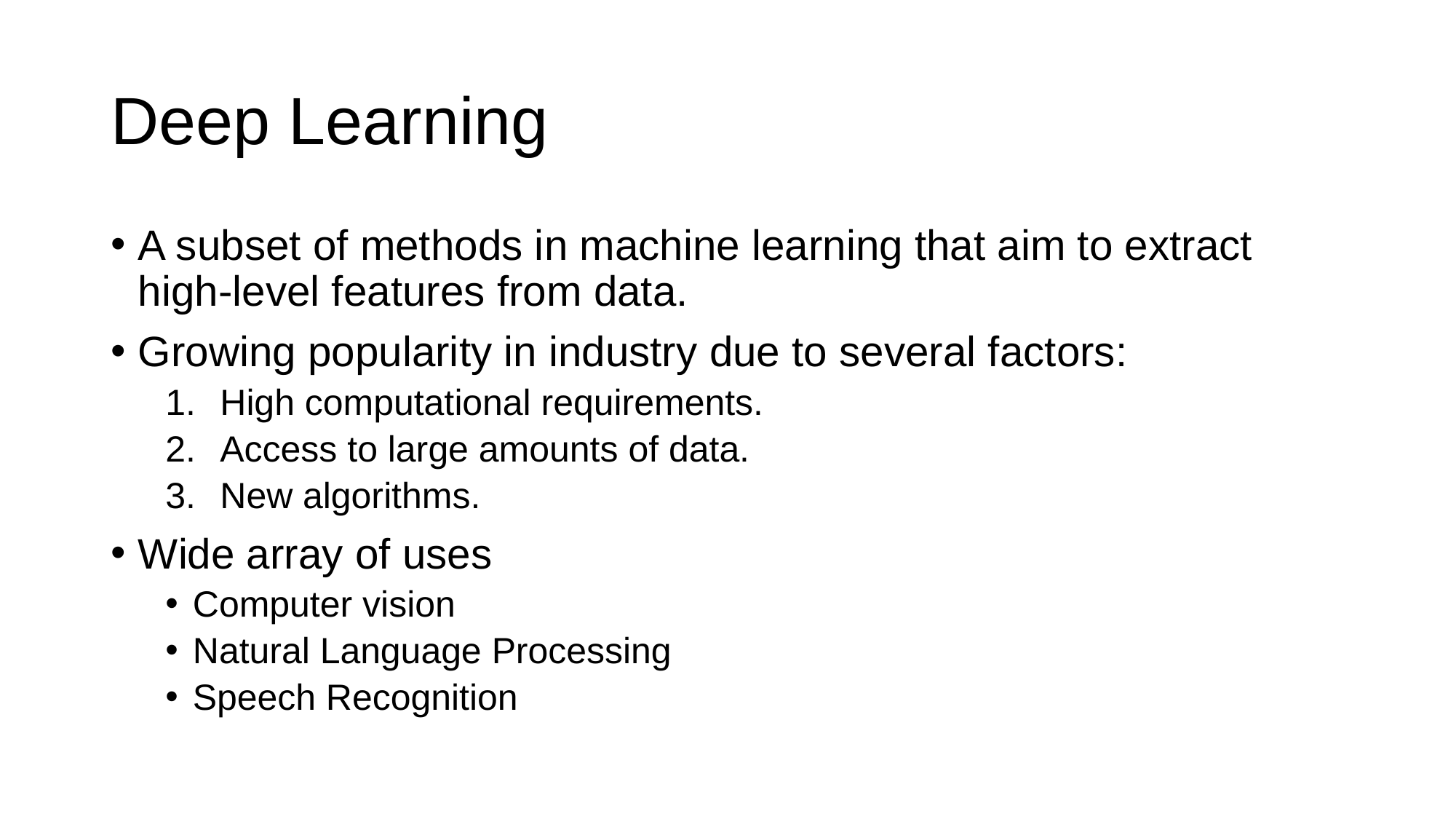

# Deep Learning
A subset of methods in machine learning that aim to extract high-level features from data.
Growing popularity in industry due to several factors:
High computational requirements.
Access to large amounts of data.
New algorithms.
Wide array of uses
Computer vision
Natural Language Processing
Speech Recognition